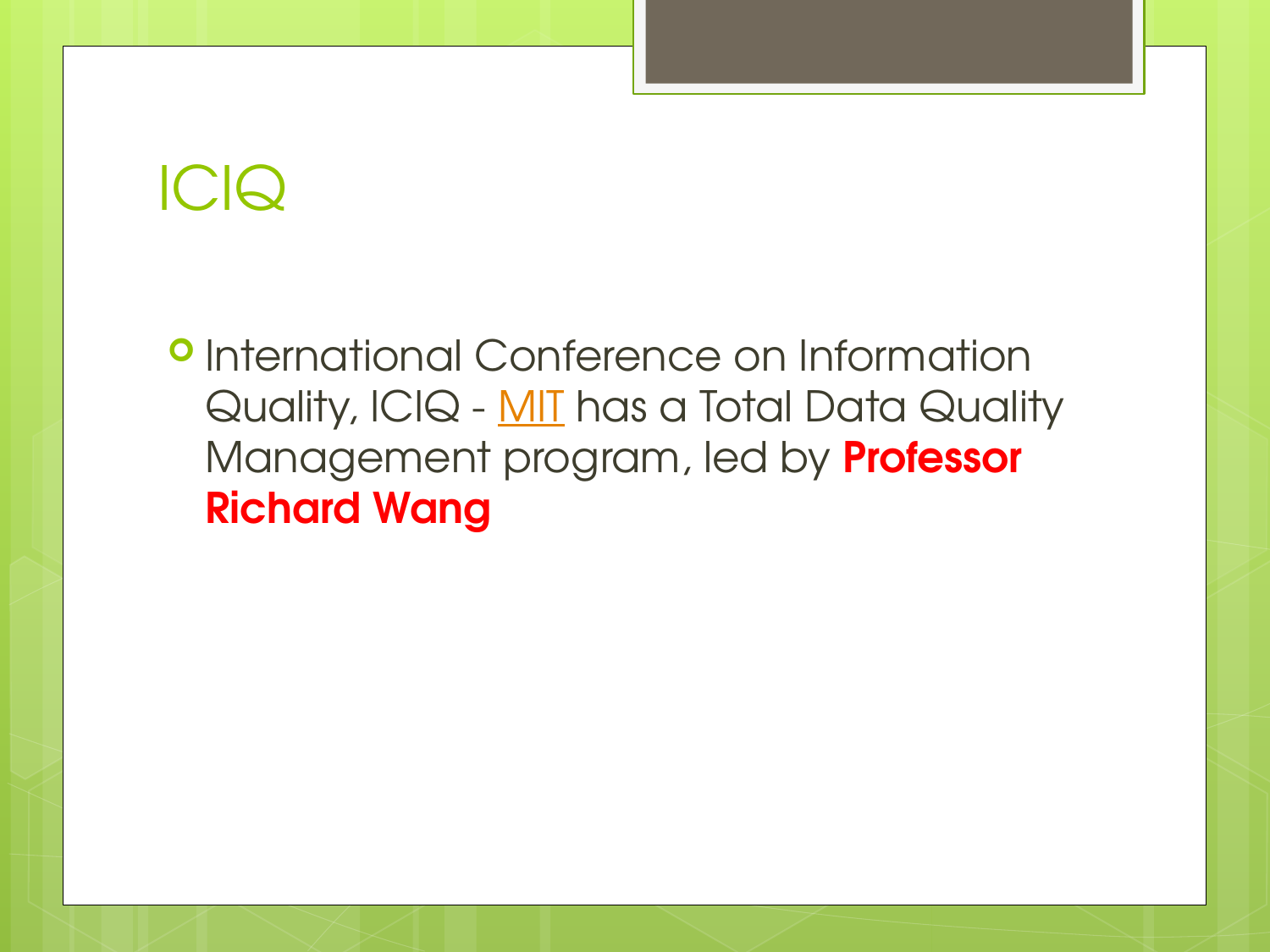

# ICIQ
International Conference on Information Quality, ICIQ - MIT has a Total Data Quality Management program, led by Professor Richard Wang